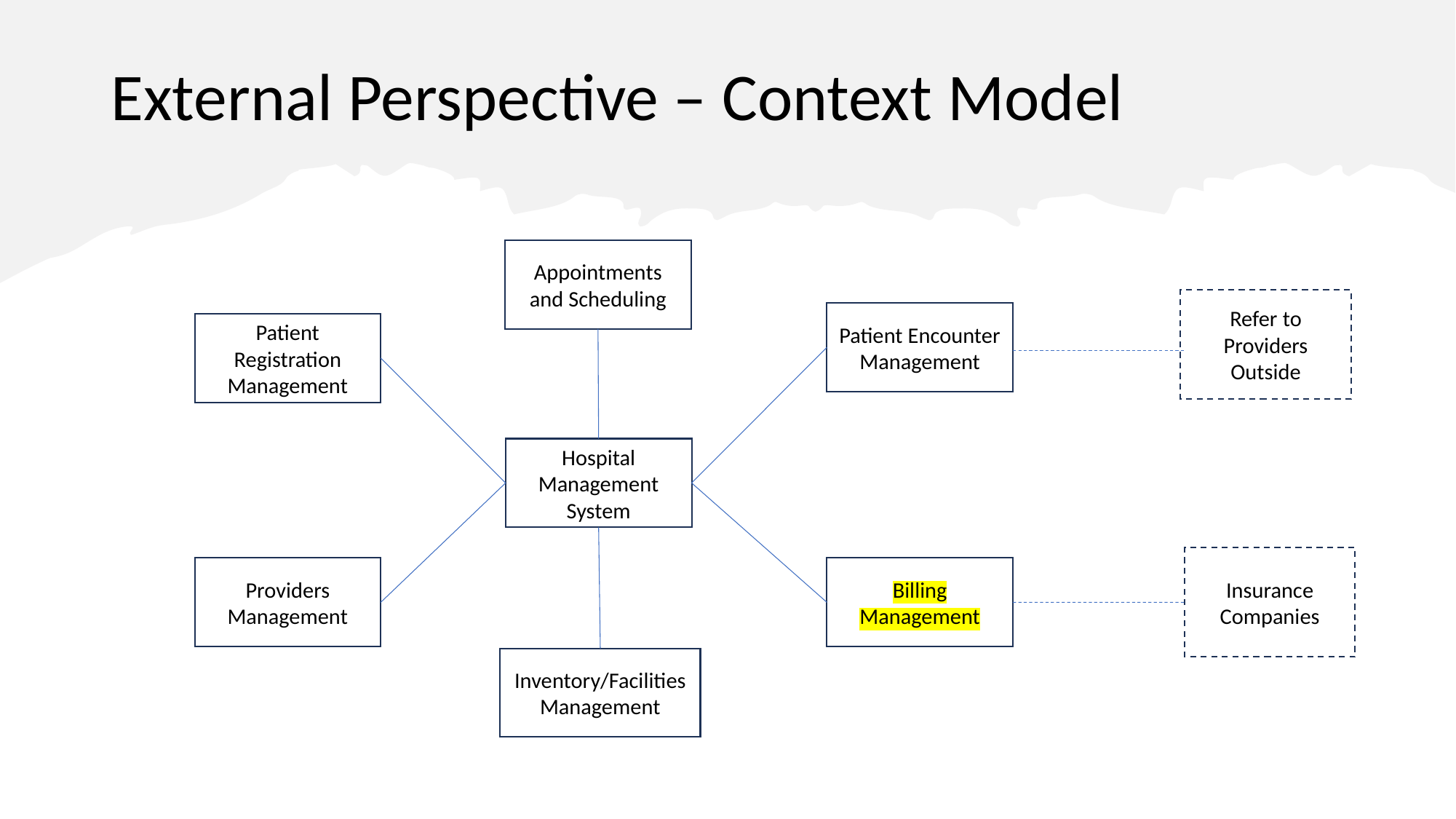

# External Perspective – Context Model
Appointments and Scheduling
Refer to Providers Outside
Patient Encounter Management
Patient Registration Management
Hospital Management System
Insurance Companies
Providers Management
Billing Management
Inventory/Facilities Management